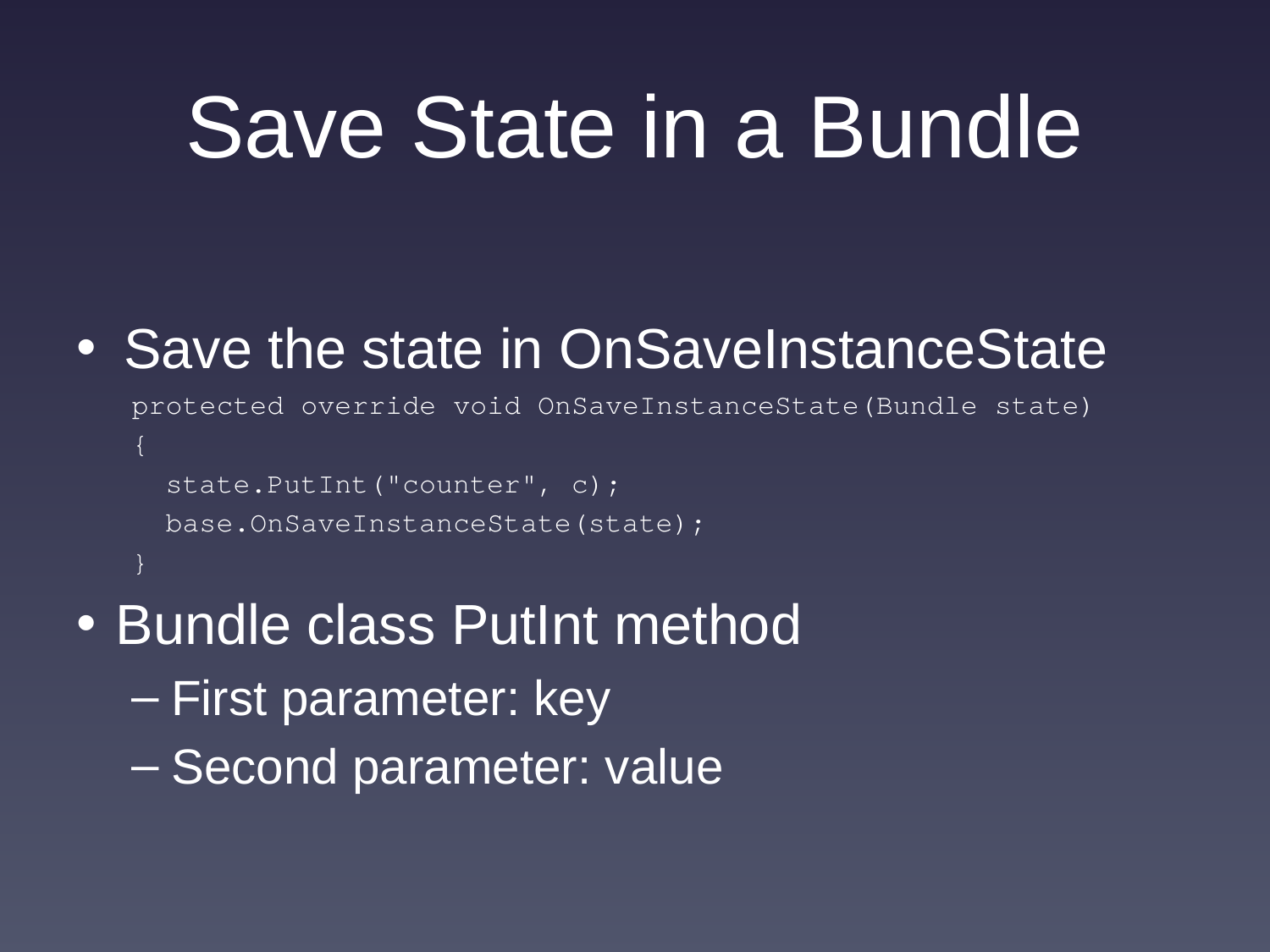

# Save State in a Bundle
Save the state in OnSaveInstanceState
protected override void OnSaveInstanceState(Bundle state)
{
  state.PutInt("counter", c);
  base.OnSaveInstanceState(state);
}
Bundle class PutInt method
First parameter: key
Second parameter: value